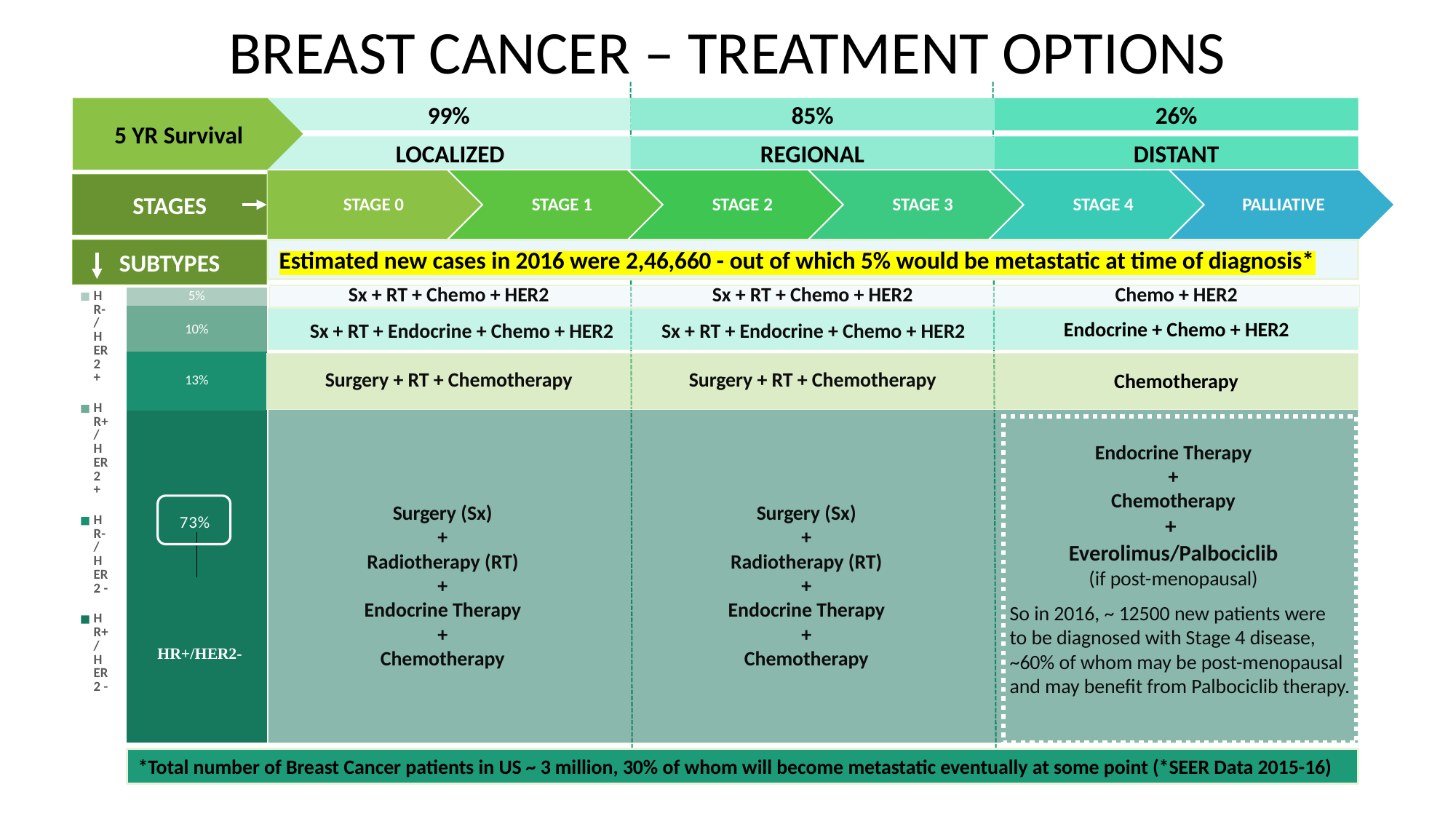

Breast Cancer – Treatment OPTIONS
5 YR Survival
99%
85%
26%
LOCALIZED
REGIONAL
DISTANT
STAGE 0
STAGE 1
STAGE 2
STAGE 3
STAGE 4
PALLIATIVE
STAGES
SUBTYPES
Estimated new cases in 2016 were 2,46,660 - out of which 5% would be metastatic at time of diagnosis*

### Chart

| Category | HR+/HER2 - | HR-/HER2 - | HR+/HER2 + | HR-/HER2 + |
|---|---|---|---|---|
Chemo + HER2
Sx + RT + Chemo + HER2
Sx + RT + Chemo + HER2

Endocrine + Chemo + HER2
Sx + RT + Endocrine + Chemo + HER2
Sx + RT + Endocrine + Chemo + HER2

Surgery + RT + Chemotherapy
Surgery + RT + Chemotherapy
Chemotherapy

Endocrine Therapy
+
Chemotherapy
+
Everolimus/Palbociclib
(if post-menopausal)
Surgery (Sx)
+
Radiotherapy (RT)
+
Endocrine Therapy
+
Chemotherapy
Surgery (Sx)
+
Radiotherapy (RT)
+
Endocrine Therapy
+
Chemotherapy

So in 2016, ~ 12500 new patients were
to be diagnosed with Stage 4 disease, ~60% of whom may be post-menopausal and may benefit from Palbociclib therapy.
*Total number of Breast Cancer patients in US ~ 3 million, 30% of whom will become metastatic eventually at some point (*SEER Data 2015-16)